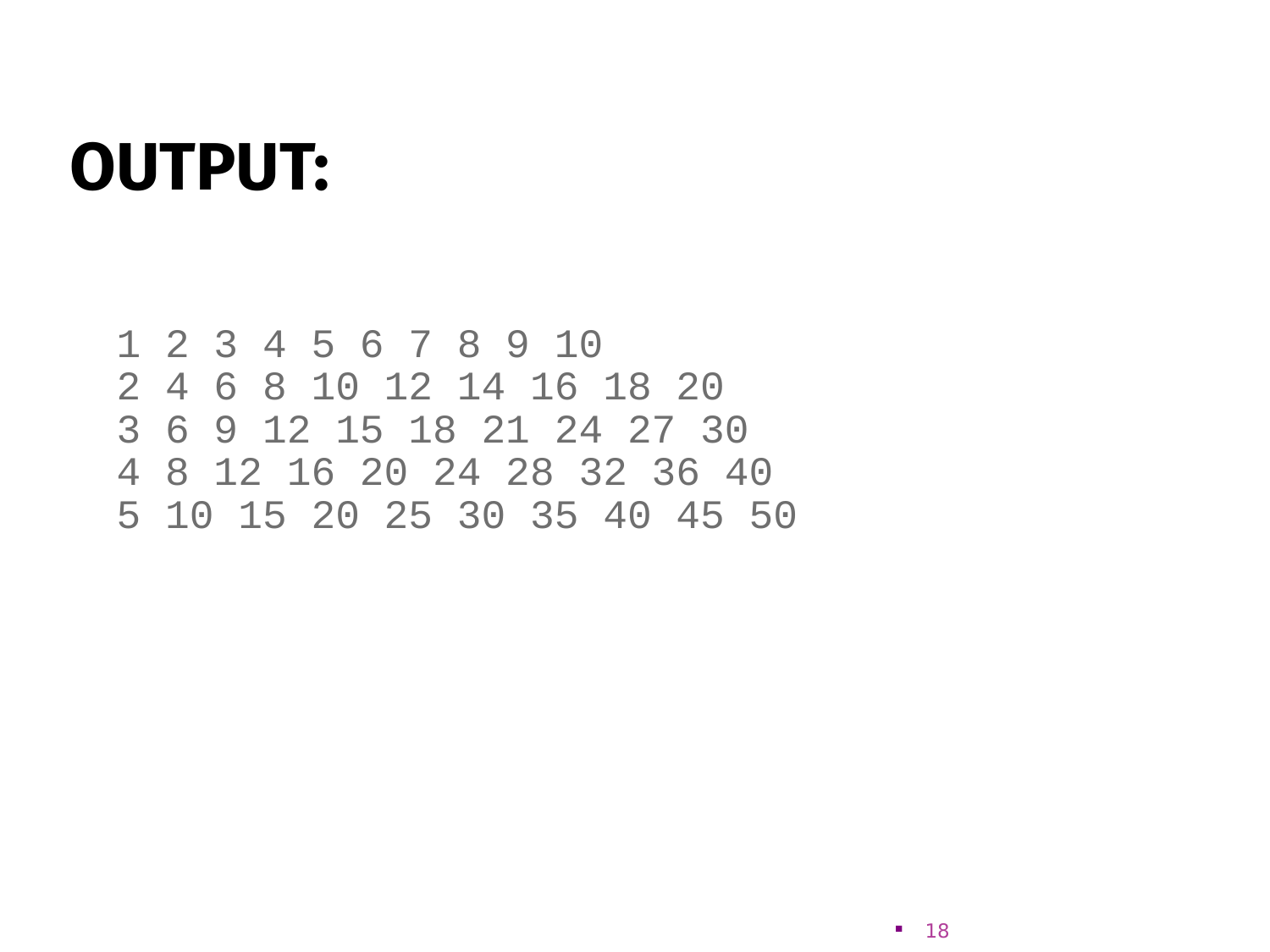

# Output:

1 2 3 4 5 6 7 8 9 10
2 4 6 8 10 12 14 16 18 20
3 6 9 12 15 18 21 24 27 30
4 8 12 16 20 24 28 32 36 40
5 10 15 20 25 30 35 40 45 50
18